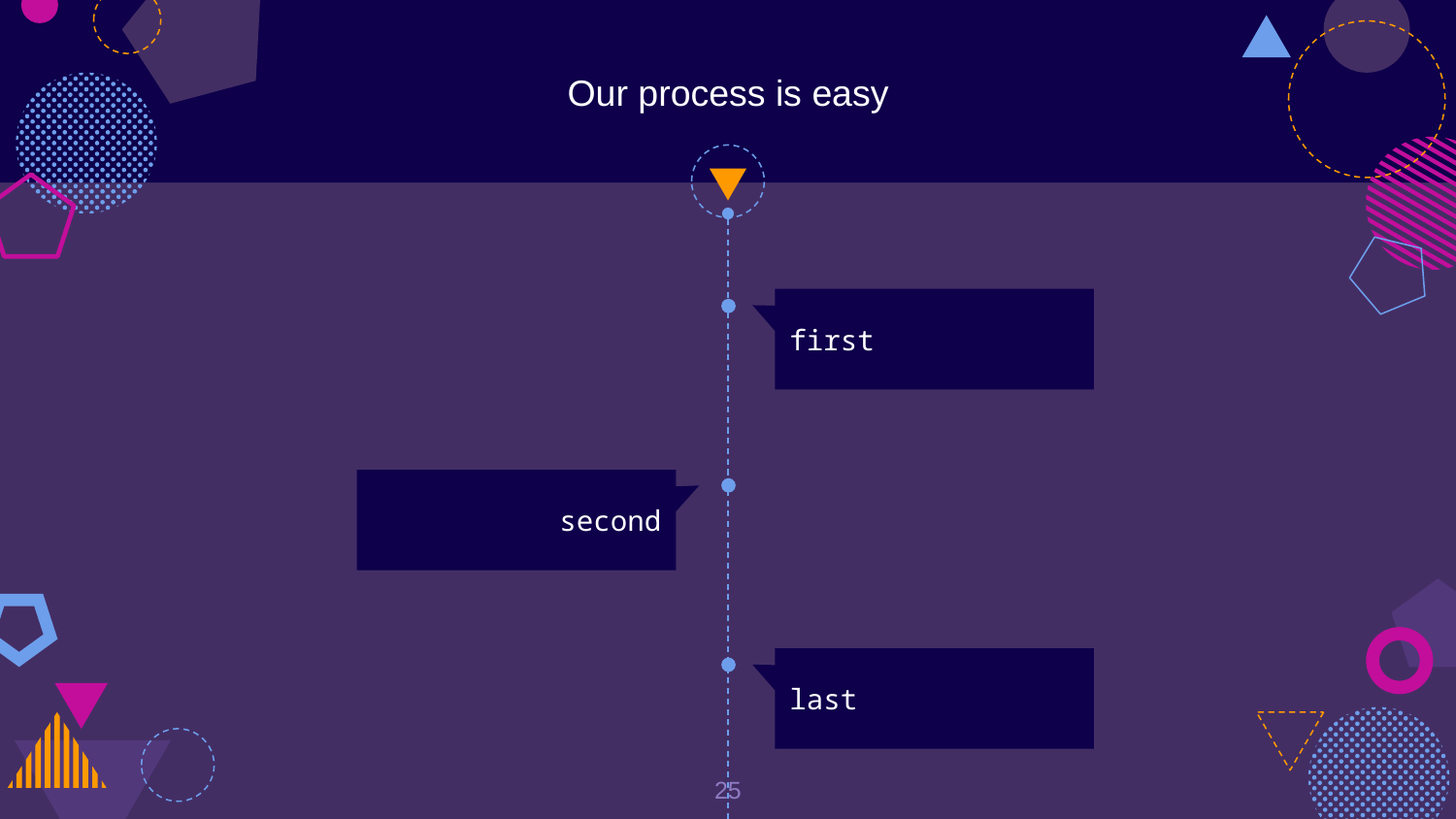

# Our process is easy
first

second

last

25